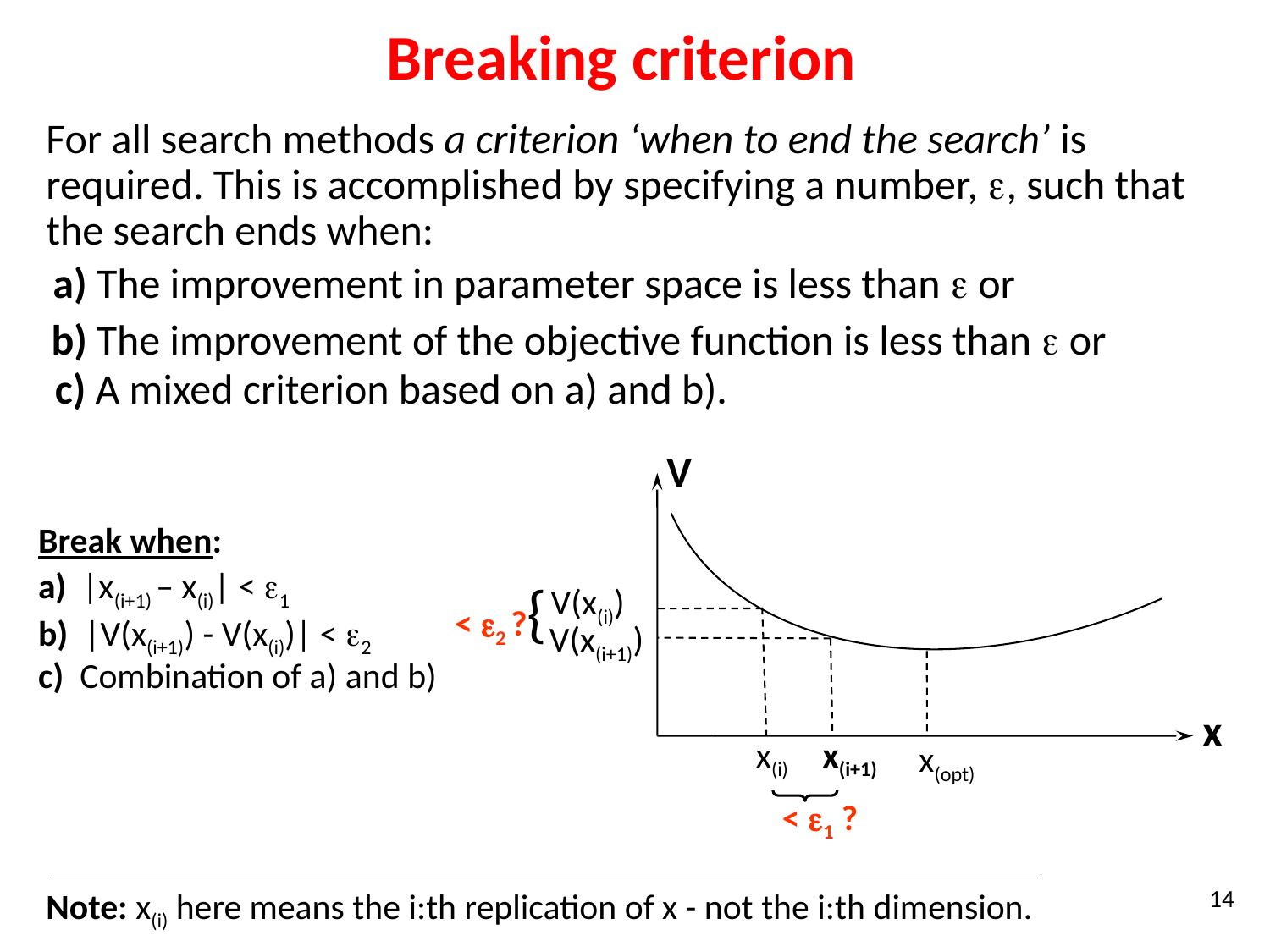

# Breaking criterion
For all search methods a criterion ‘when to end the search’ is required. This is accomplished by specifying a number, ε, such that the search ends when:
a) The improvement in parameter space is less than ε or
b) The improvement of the objective function is less than ε or
c) A mixed criterion based on a) and b).

V

V(x(i))
V(x(i+1))
x
x(i)
x(i+1)
x(opt)
Break when:
a)  |x(i+1) – x(i)| < ε1
b)  |V(x(i+1)) - V(x(i))| < ε2
c)  Combination of a) and b)
< ε2 ?{

< ε1 ?
14
Note: x(i) here means the i:th replication of x - not the i:th dimension.